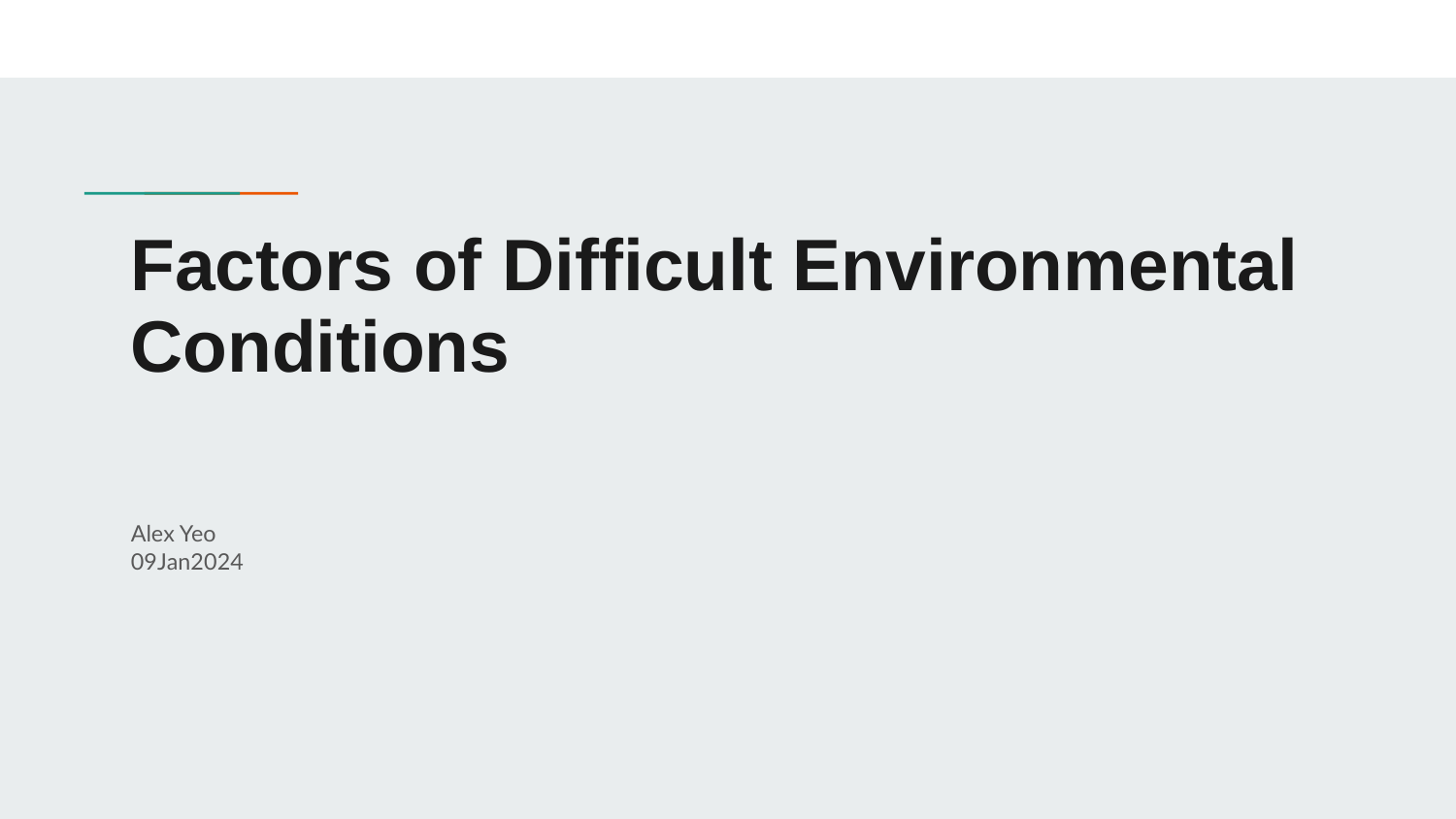

# Factors of Difficult Environmental Conditions
Alex Yeo
09Jan2024